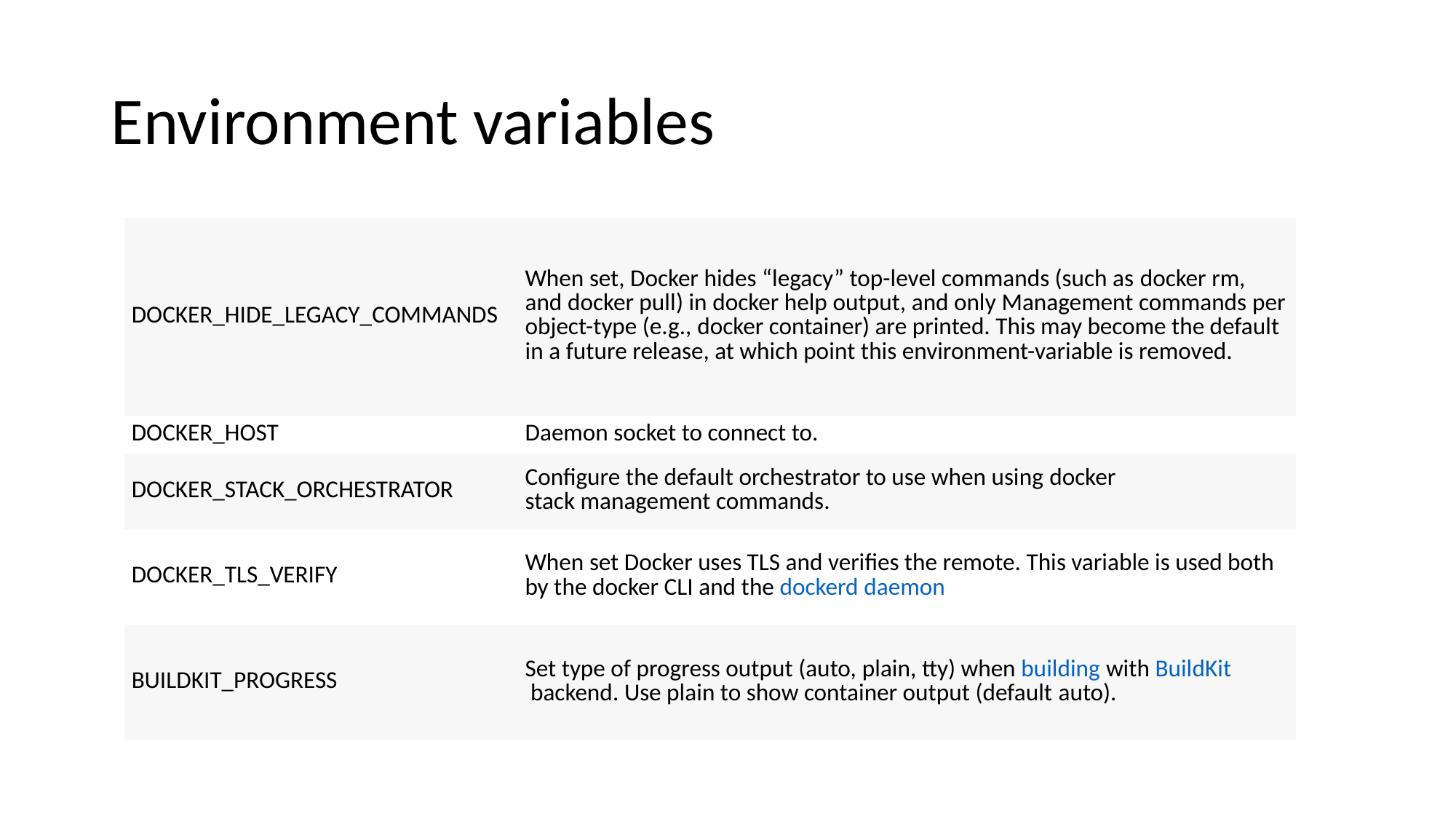

# Environment variables
| DOCKER\_HIDE\_LEGACY\_COMMANDS | When set, Docker hides “legacy” top-level commands (such as docker rm, and docker pull) in docker help output, and only Management commands per object-type (e.g., docker container) are printed. This may become the default in a future release, at which point this environment-variable is removed. |
| --- | --- |
| DOCKER\_HOST | Daemon socket to connect to. |
| DOCKER\_STACK\_ORCHESTRATOR | Configure the default orchestrator to use when using docker stack management commands. |
| DOCKER\_TLS\_VERIFY | When set Docker uses TLS and verifies the remote. This variable is used both by the docker CLI and the dockerd daemon |
| BUILDKIT\_PROGRESS | Set type of progress output (auto, plain, tty) when building with BuildKit backend. Use plain to show container output (default auto). |